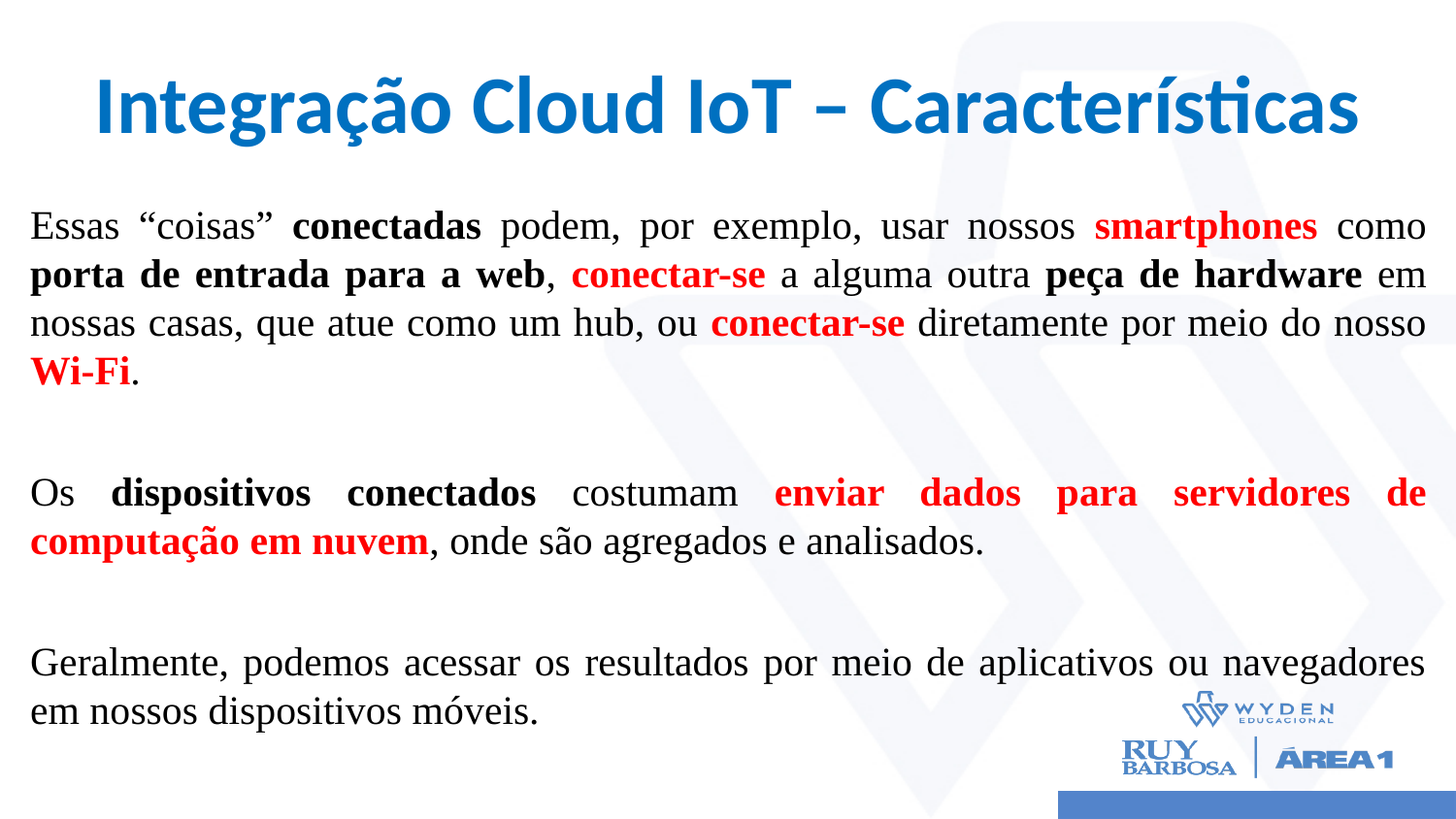

# Integração Cloud IoT – Características
Essas “coisas” conectadas podem, por exemplo, usar nossos smartphones como porta de entrada para a web, conectar-se a alguma outra peça de hardware em nossas casas, que atue como um hub, ou conectar-se diretamente por meio do nosso Wi-Fi.

Os dispositivos conectados costumam enviar dados para servidores de computação em nuvem, onde são agregados e analisados.

Geralmente, podemos acessar os resultados por meio de aplicativos ou navegadores em nossos dispositivos móveis.